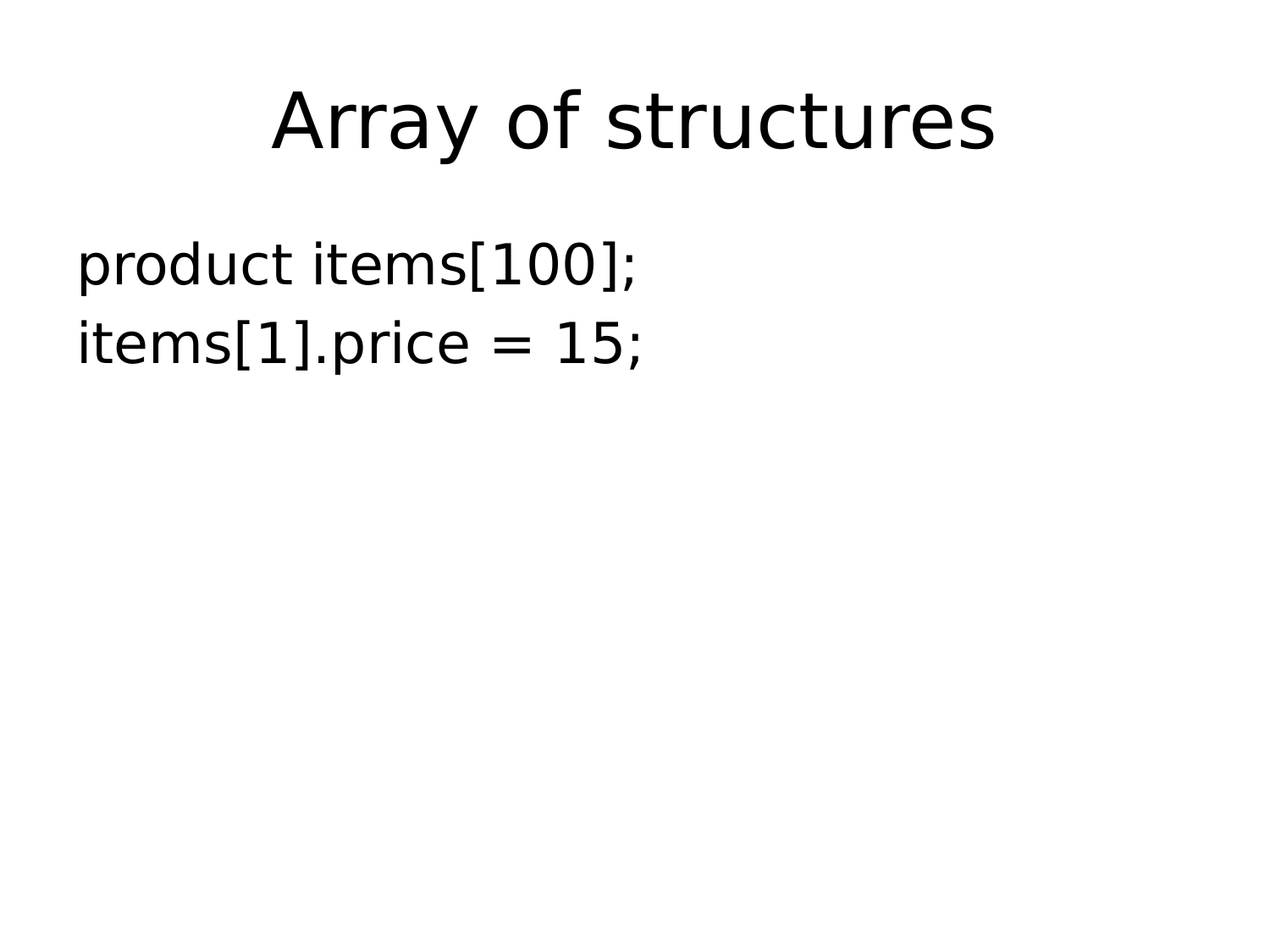

# Array of structures
product items[100];
items[1].price = 15;